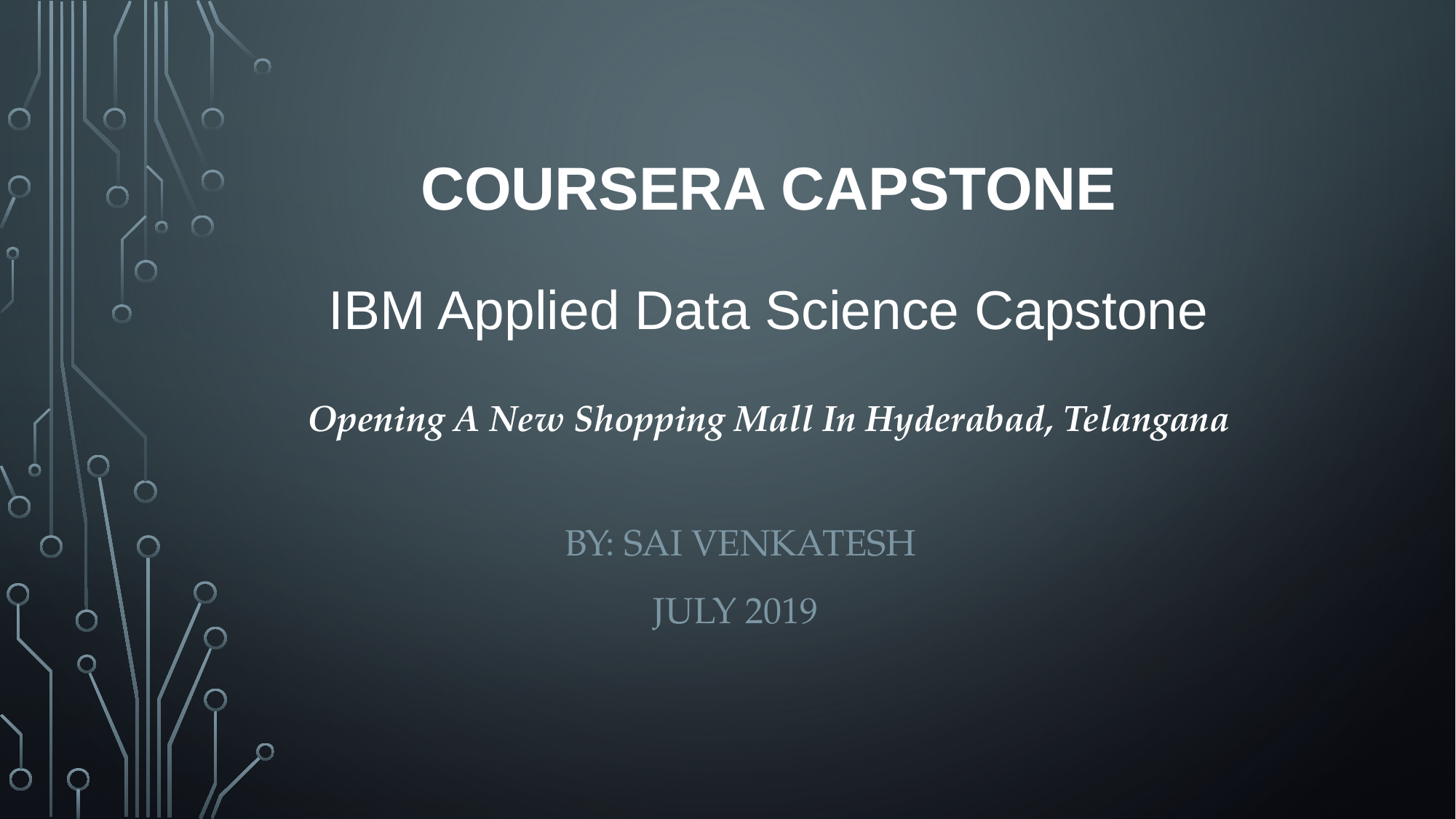

# Coursera Capstone IBM Applied Data Science Capstone Opening A New Shopping Mall In Hyderabad, Telangana
 By: Sai Venkatesh
July 2019